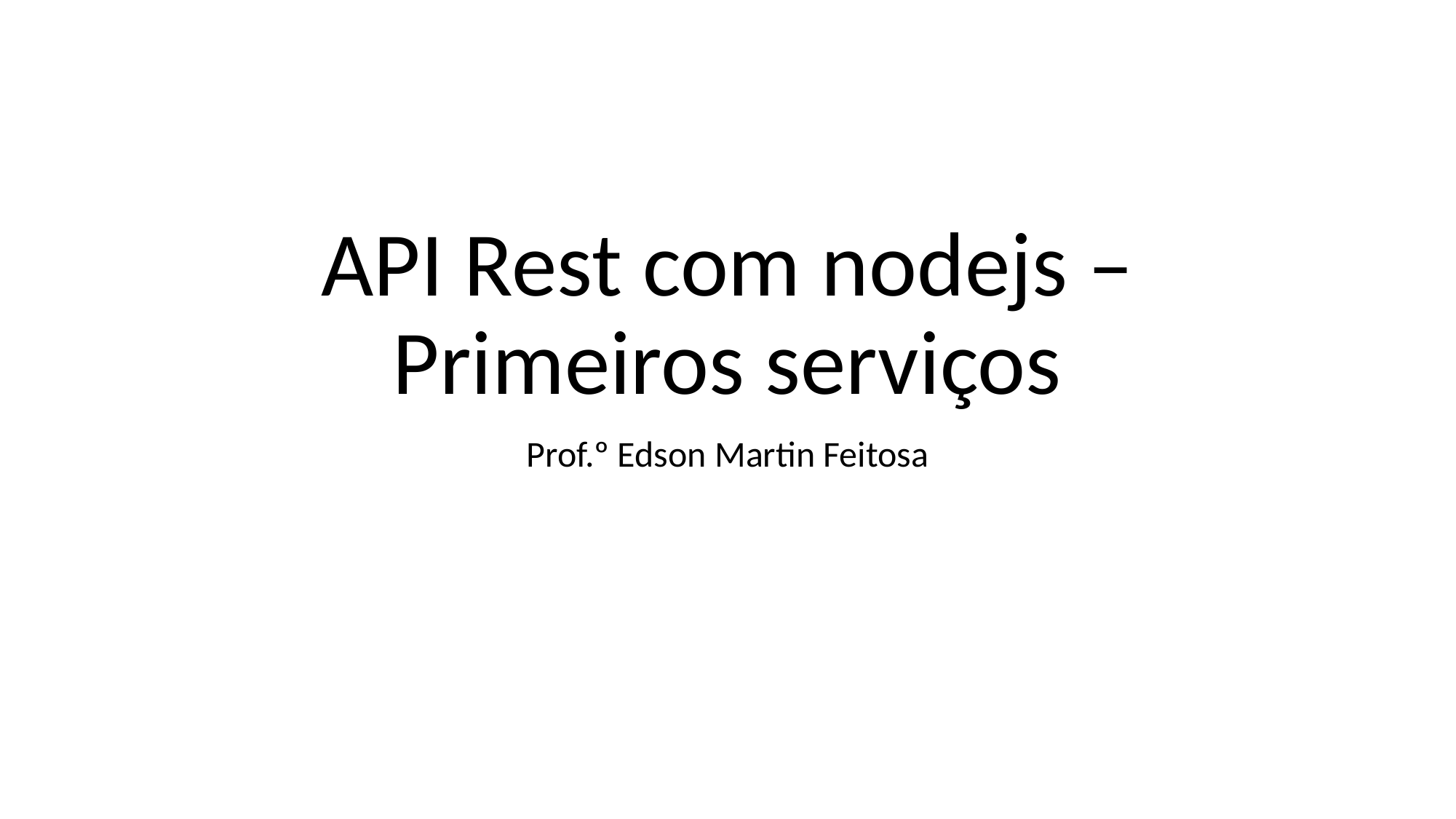

# API Rest com nodejs – Primeiros serviços
Prof.º Edson Martin Feitosa